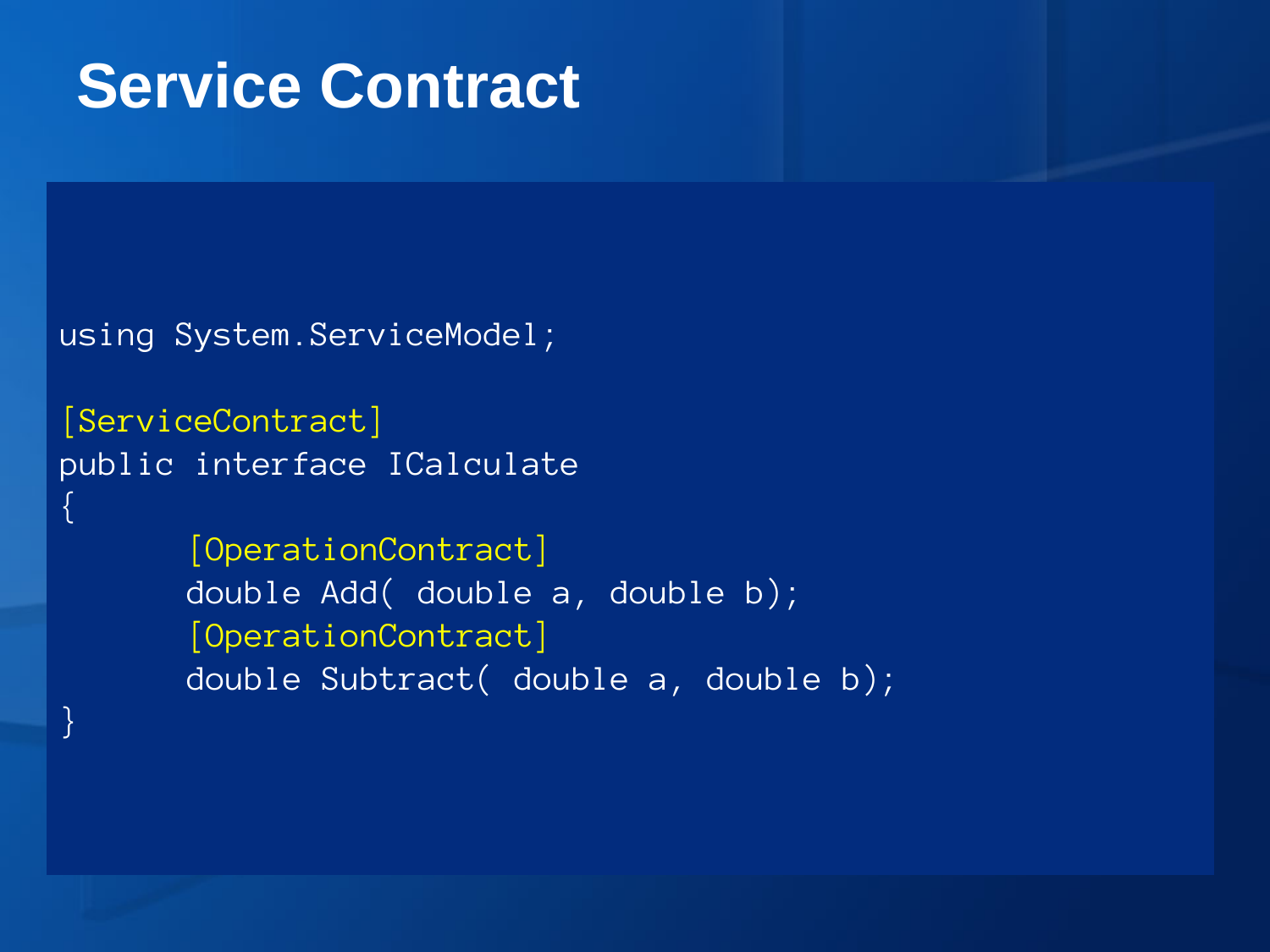

# Service Contract
using System.ServiceModel;

[ServiceContract]
public interface ICalculate
{
	[OperationContract]
	double Add( double a, double b);
	[OperationContract]
	double Subtract( double a, double b);
}